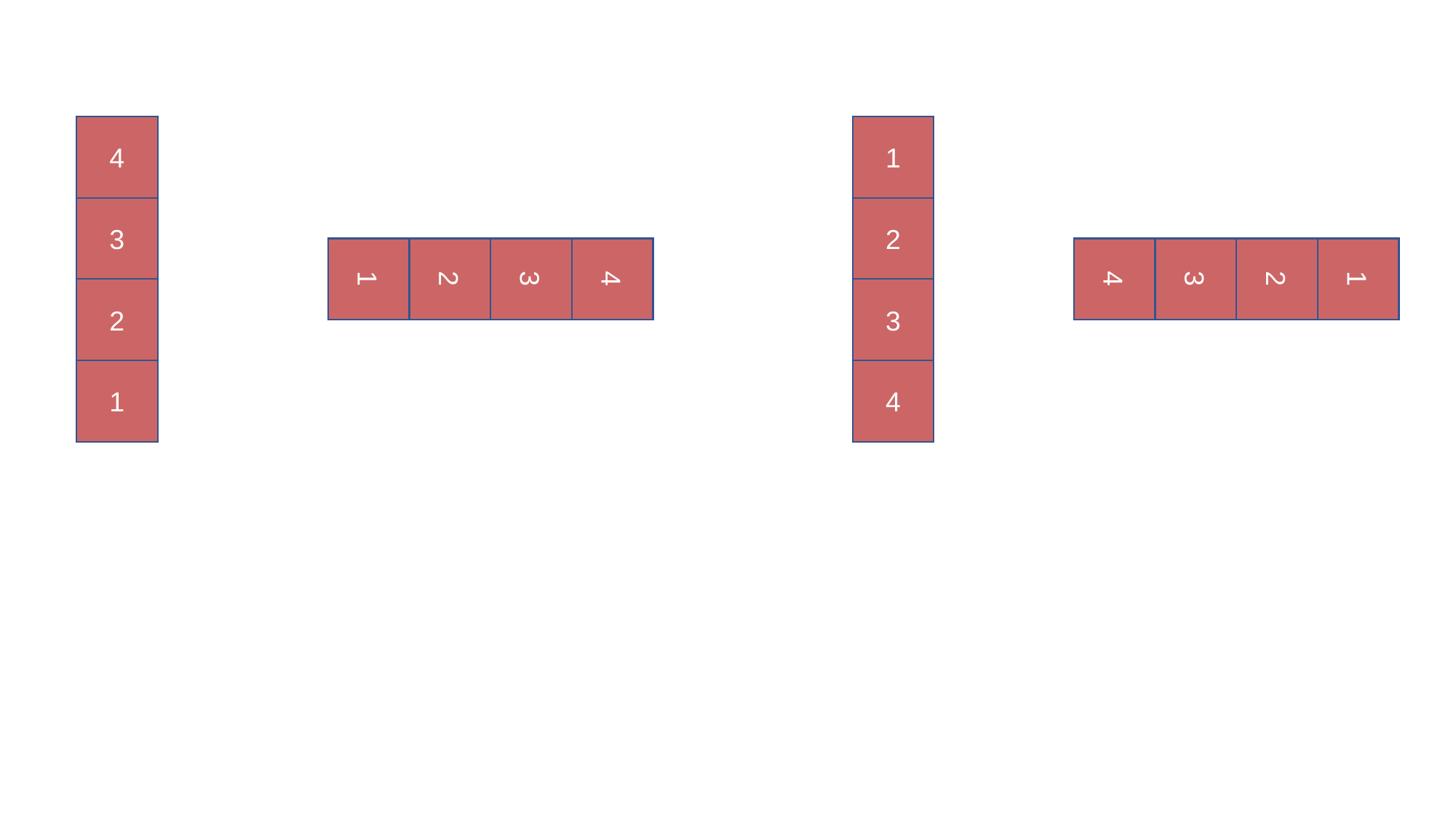

4
3
2
1
4
3
2
1
1
2
3
4
1
2
3
4